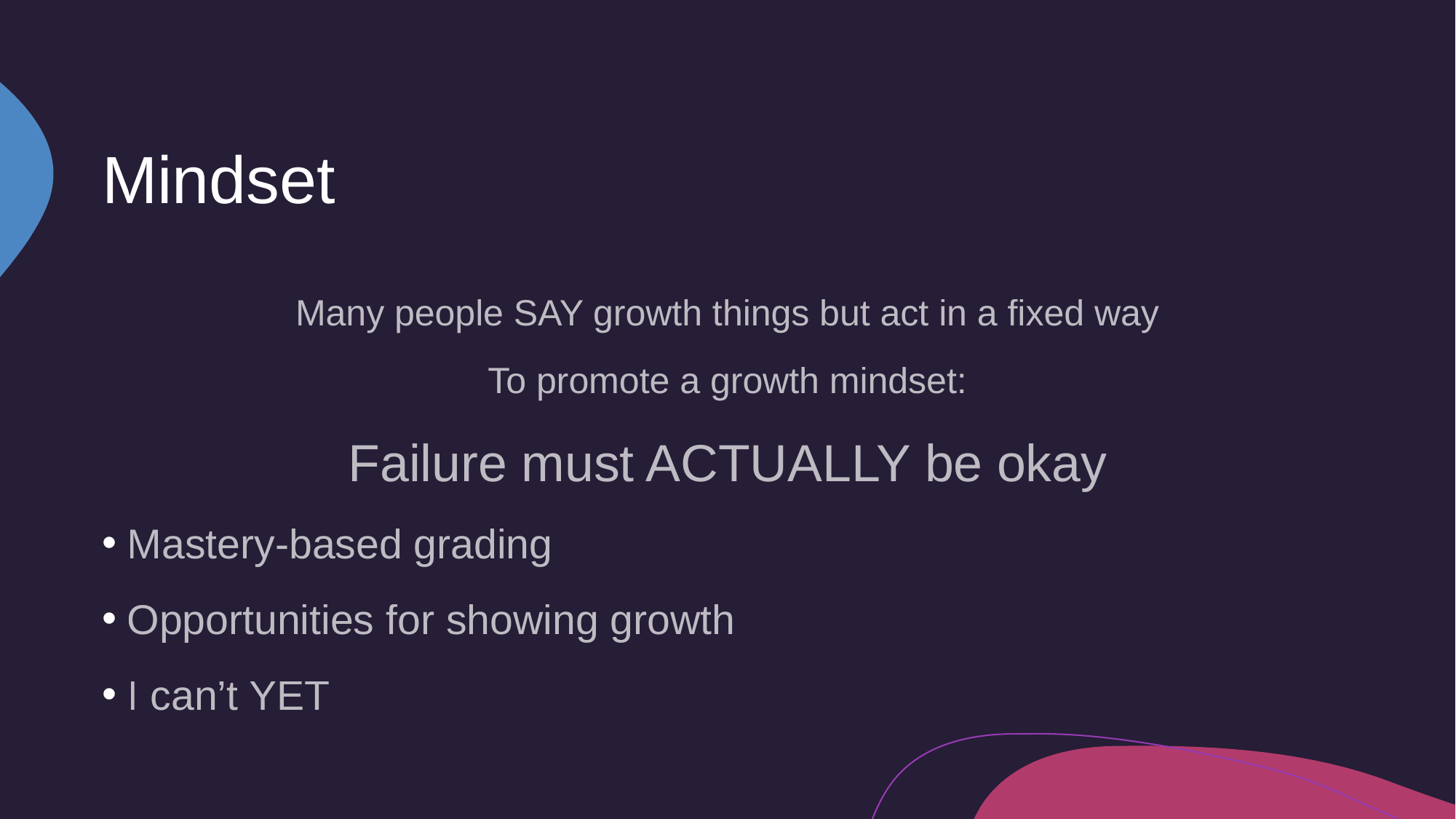

# Mindset
Many people SAY growth things but act in a fixed way
To promote a growth mindset:
Failure must ACTUALLY be okay
Mastery-based grading
Opportunities for showing growth
I can’t YET